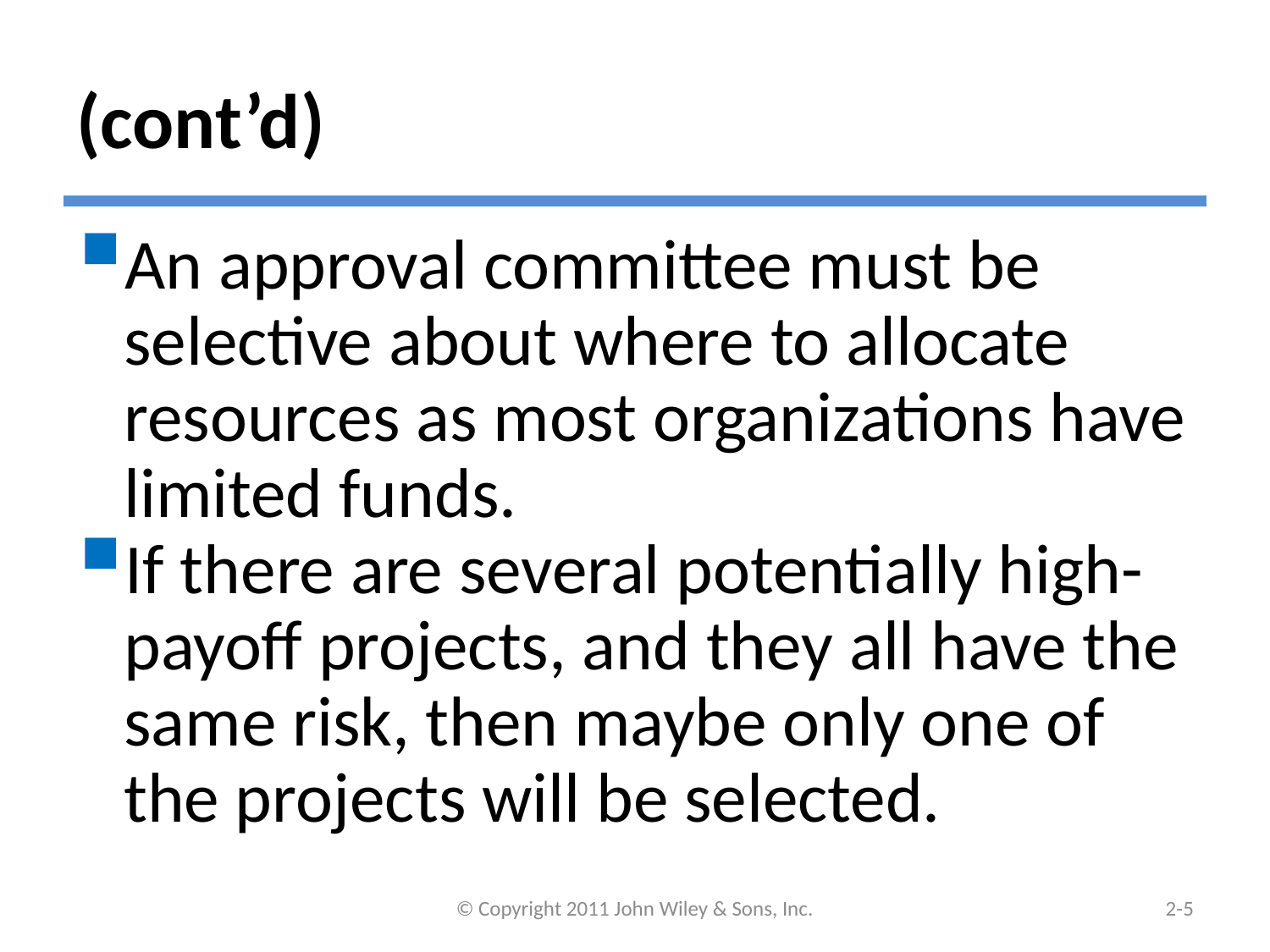

# (cont’d)
An approval committee must be selective about where to allocate resources as most organizations have limited funds.
If there are several potentially high-payoff projects, and they all have the same risk, then maybe only one of the projects will be selected.

© Copyright 2011 John Wiley & Sons, Inc.
2-5